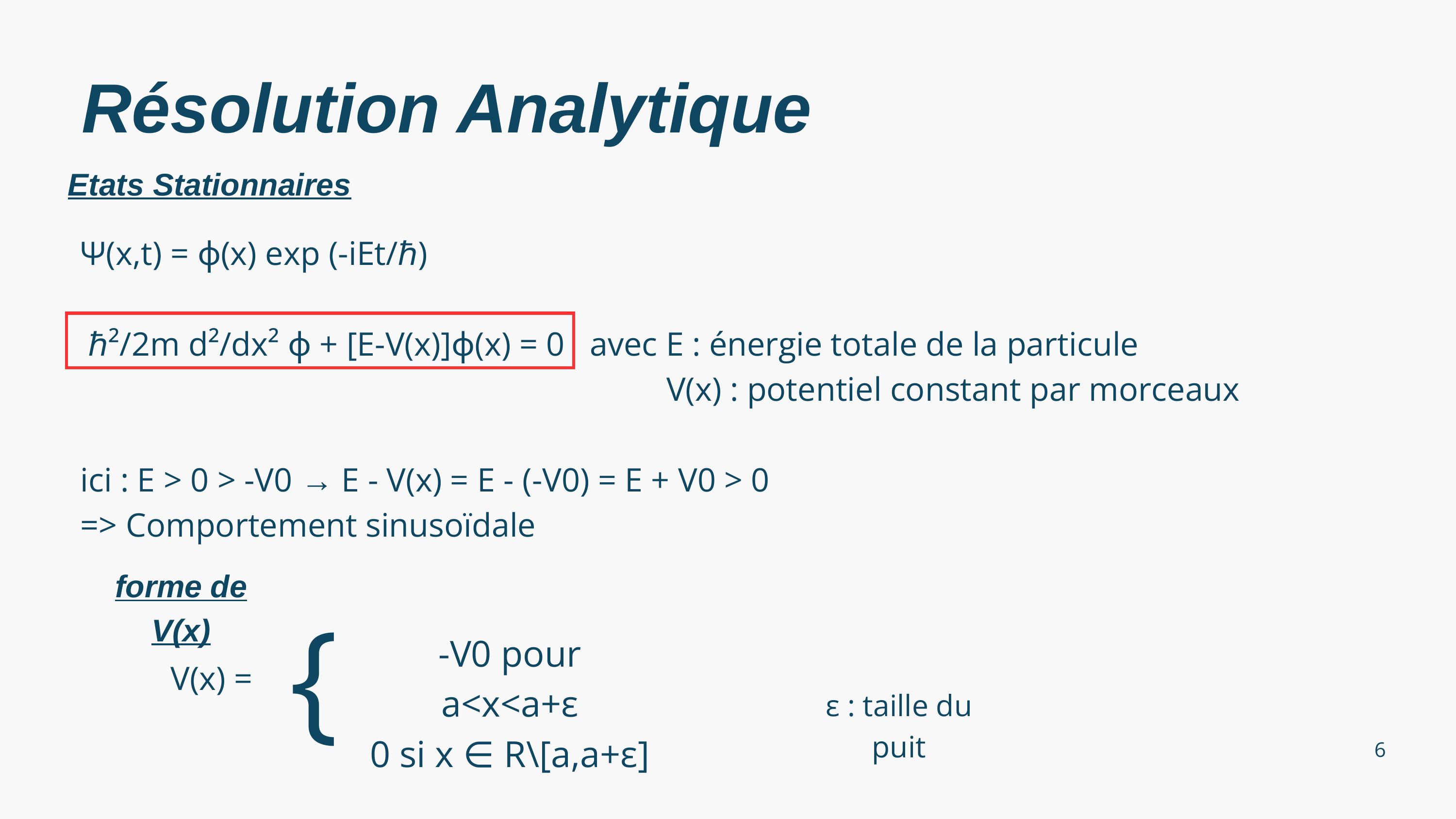

Résolution Analytique
Etats Stationnaires
Ψ(x,t) = ϕ(x) exp (-iEt/ℏ)

 ℏ²/2m d²/dx² ϕ + [E-V(x)]ϕ(x) = 0   avec E : énergie totale de la particule
                                                                      V(x) : potentiel constant par morceaux

ici : E > 0 > -V0 → E - V(x) = E - (-V0) = E + V0 > 0
=> Comportement sinusoïdale

forme de V(x)
{
-V0 pour a<x<a+ε
0 si x ∈ R\[a,a+ε]
V(x) =
ε : taille du puit
6